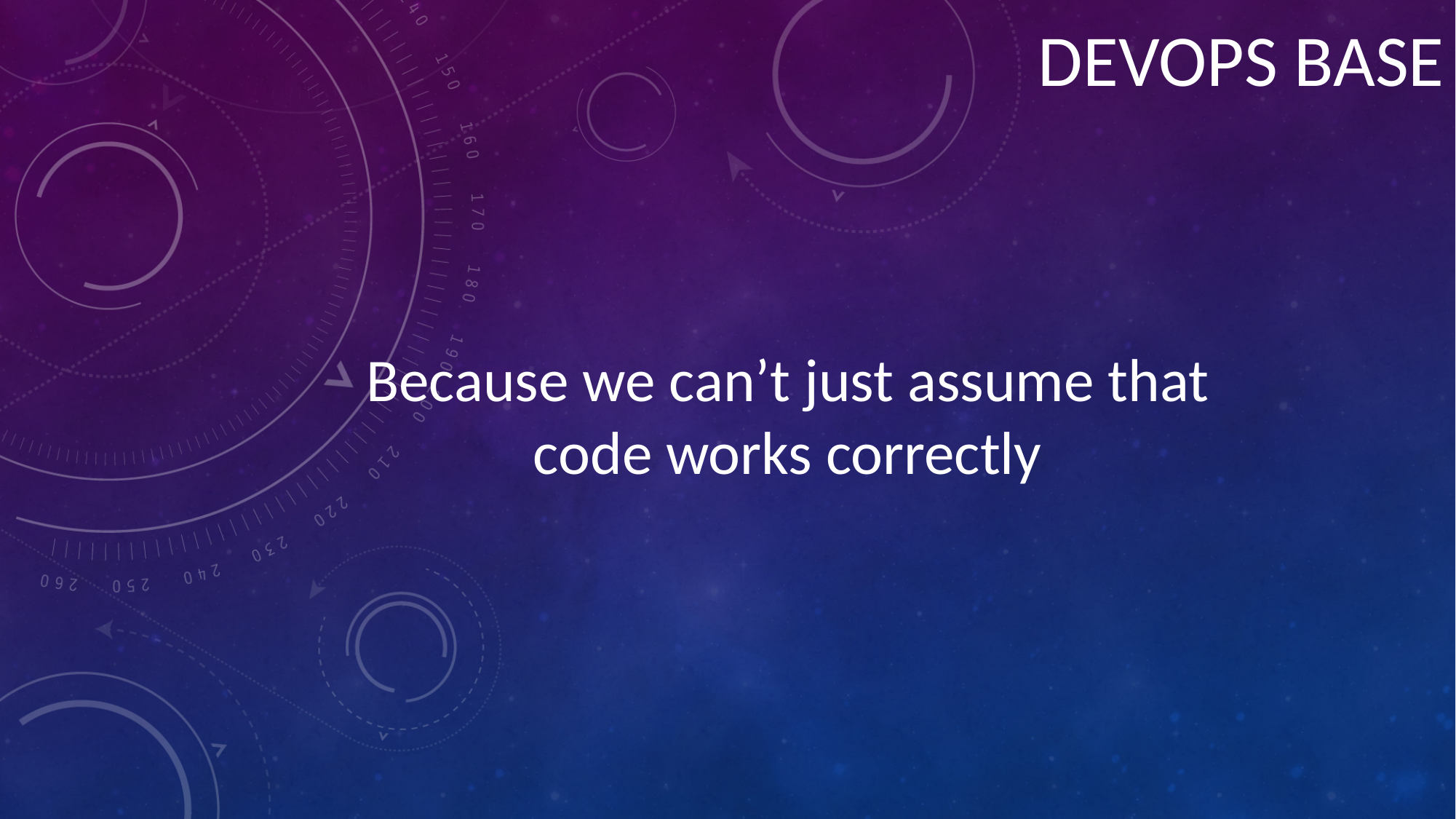

# Devops BASE
Because we can’t just assume that code works correctly